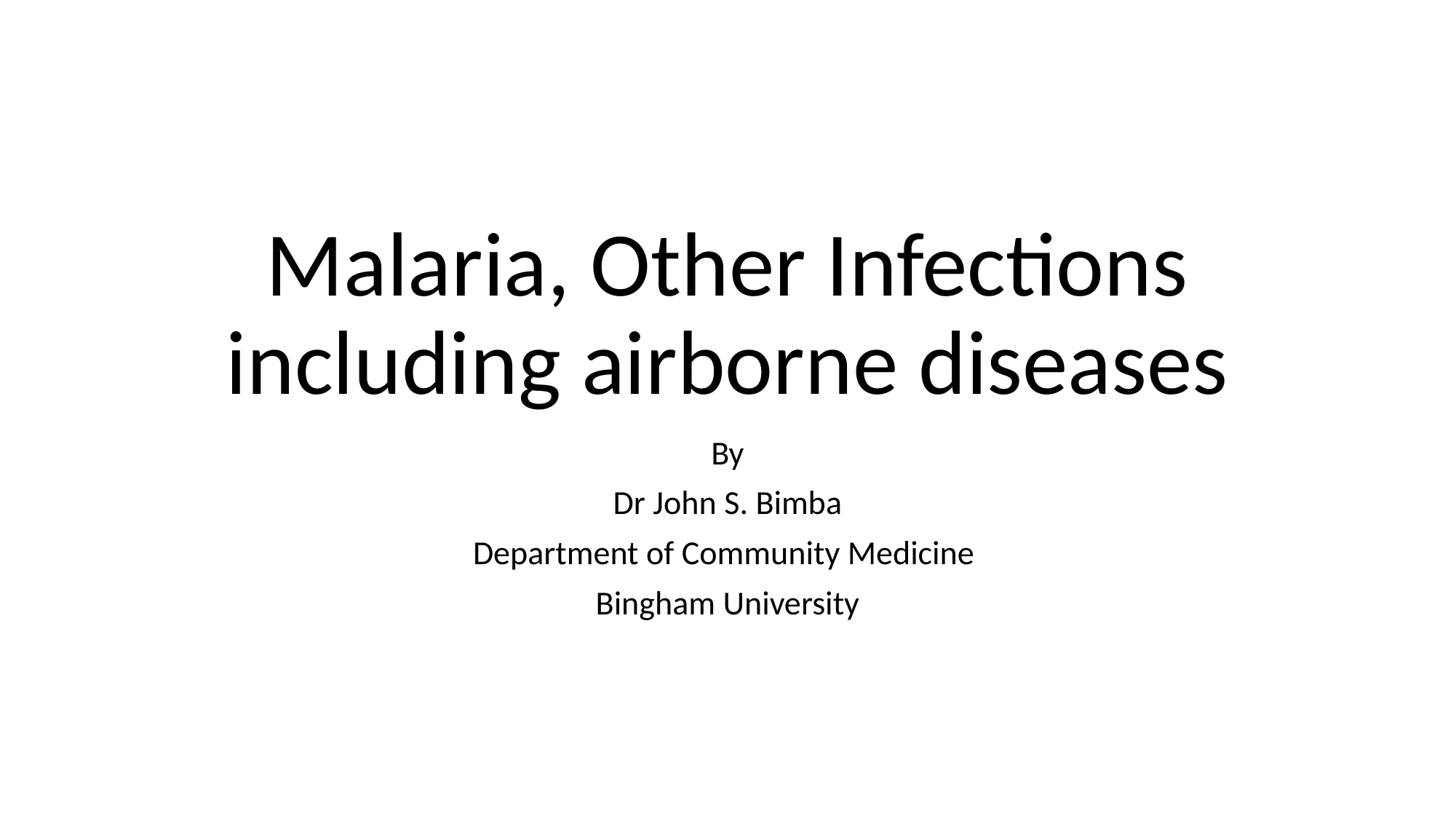

# Malaria, Other Infections including airborne diseases
By
Dr John S. Bimba
Department of Community Medicine
Bingham University